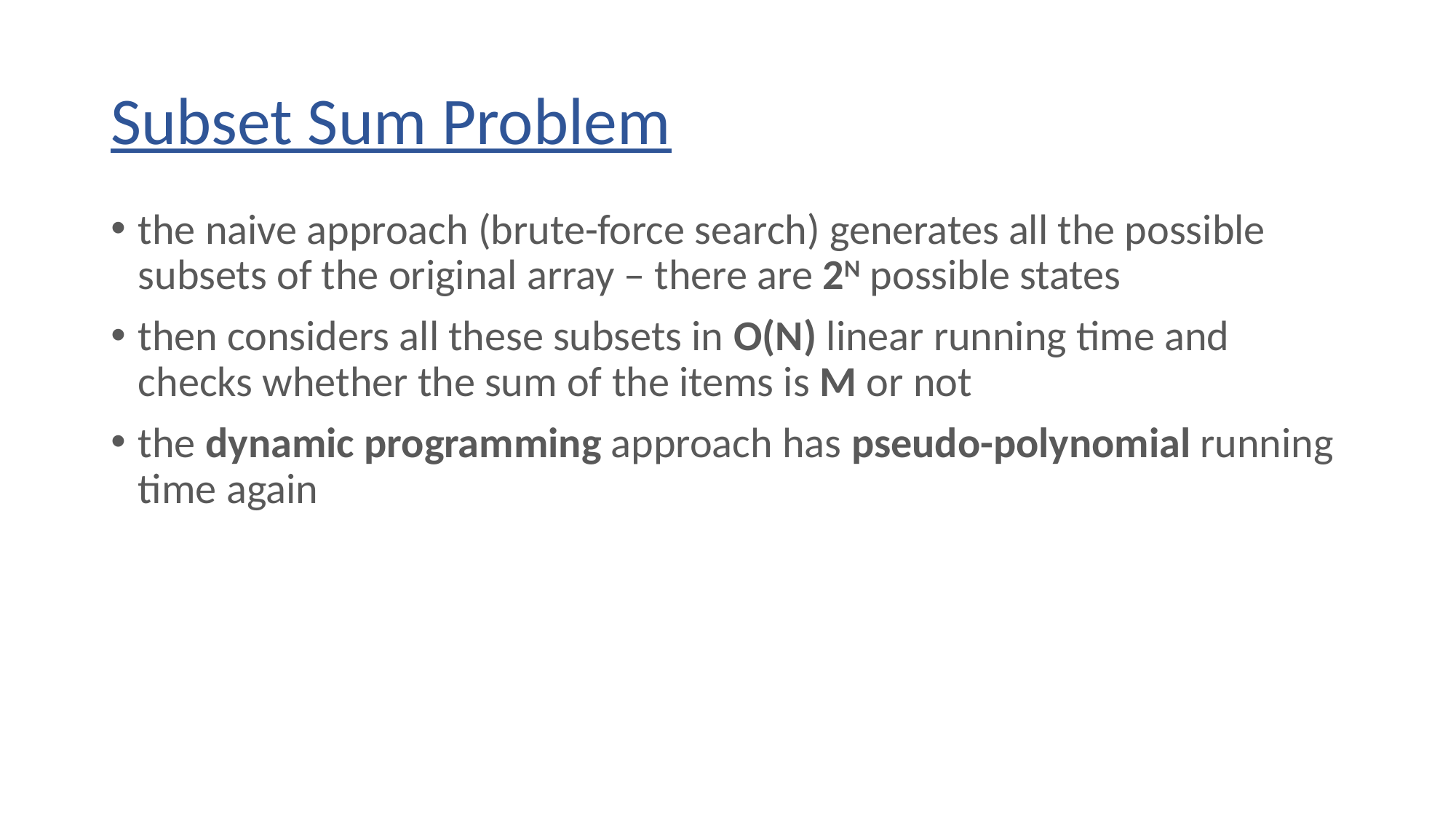

# Subset Sum Problem
the naive approach (brute-force search) generates all the possible subsets of the original array – there are 2N possible states
then considers all these subsets in O(N) linear running time and checks whether the sum of the items is M or not
the dynamic programming approach has pseudo-polynomial running time again